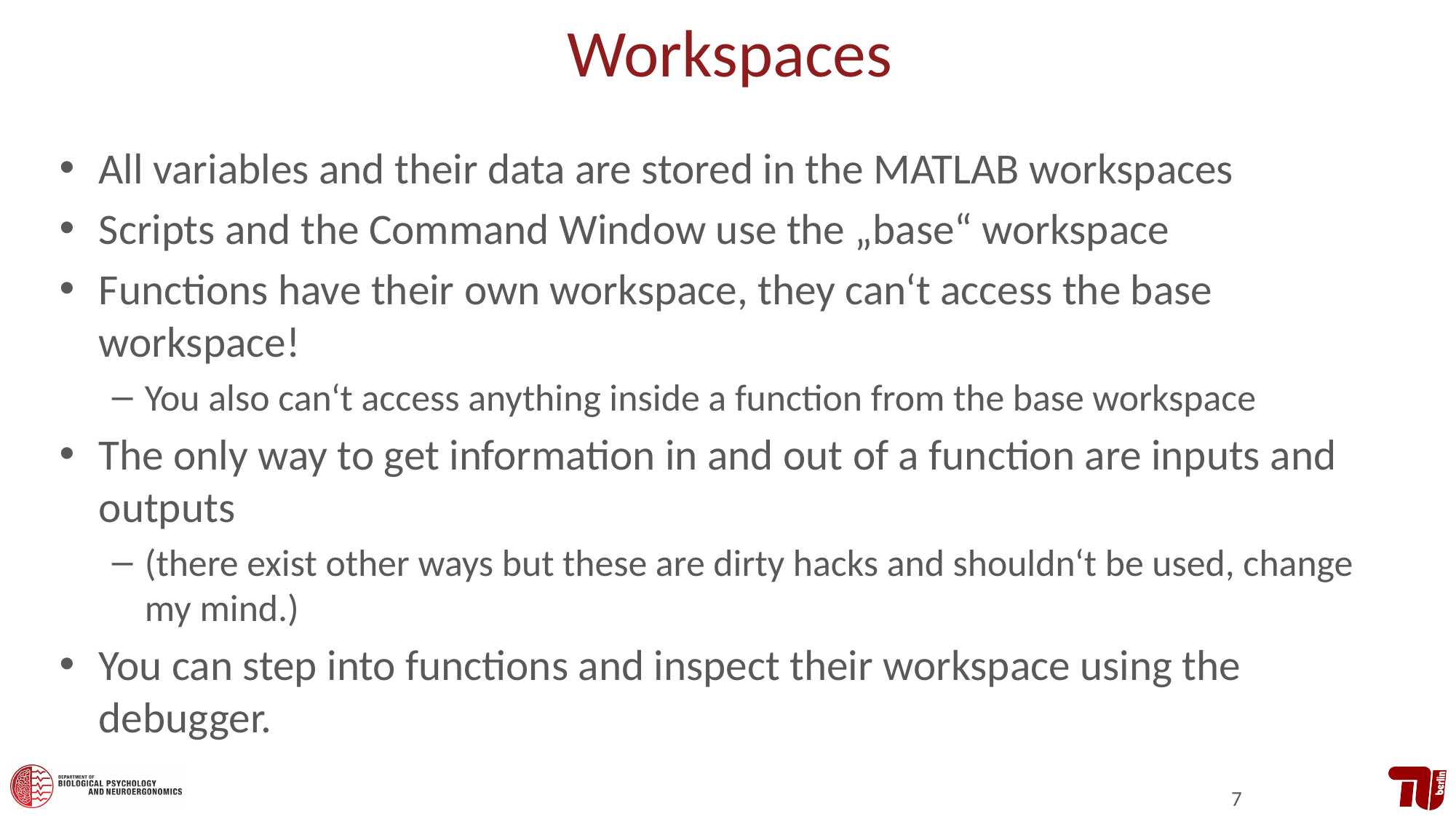

# Workspaces
All variables and their data are stored in the MATLAB workspaces
Scripts and the Command Window use the „base“ workspace
Functions have their own workspace, they can‘t access the base workspace!
You also can‘t access anything inside a function from the base workspace
The only way to get information in and out of a function are inputs and outputs
(there exist other ways but these are dirty hacks and shouldn‘t be used, change my mind.)
You can step into functions and inspect their workspace using the debugger.